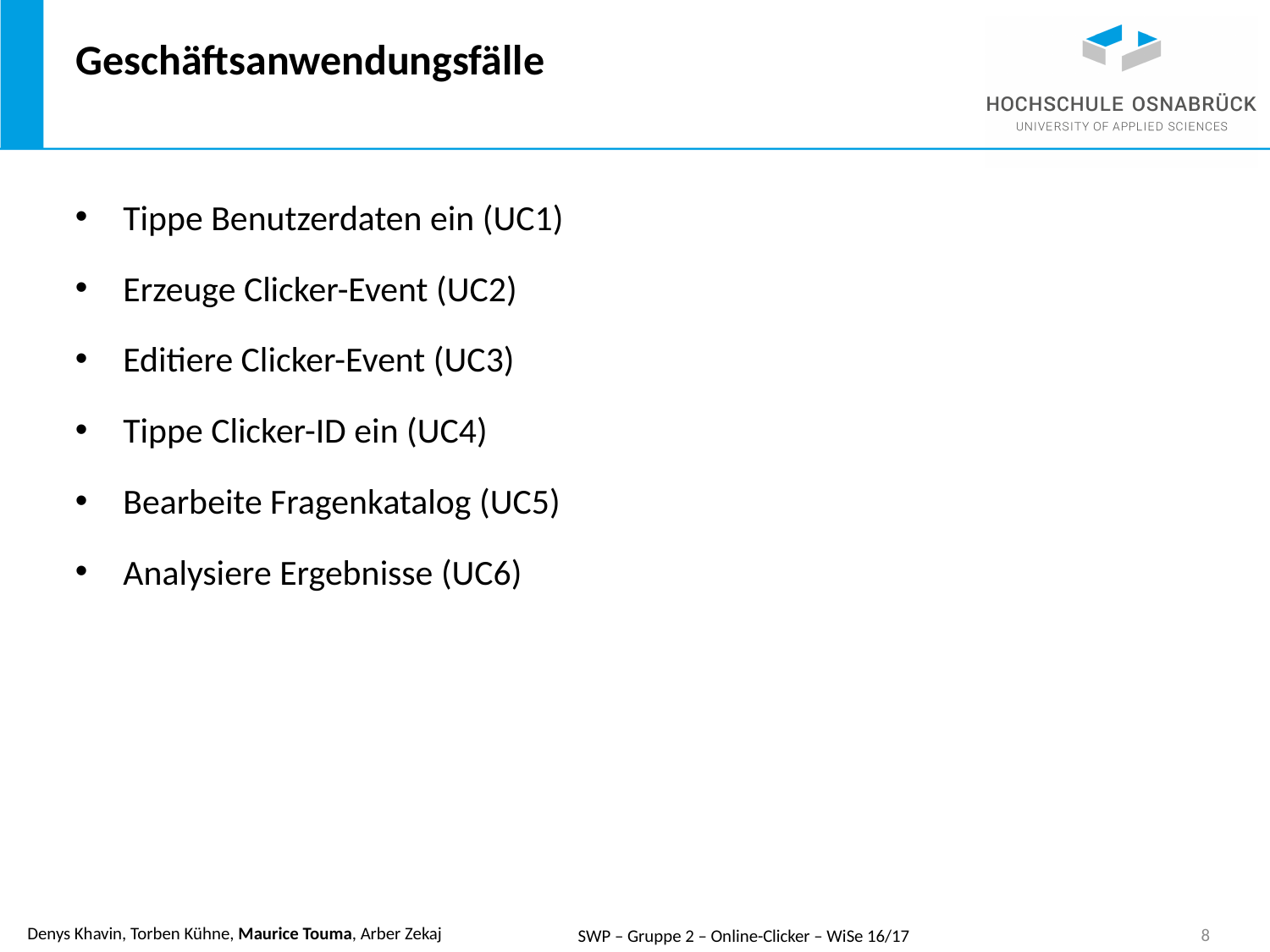

# Geschäftsanwendungsfälle
Tippe Benutzerdaten ein (UC1)
Erzeuge Clicker-Event (UC2)
Editiere Clicker-Event (UC3)
Tippe Clicker-ID ein (UC4)
Bearbeite Fragenkatalog (UC5)
Analysiere Ergebnisse (UC6)

SWP – Gruppe 2 – Online-Clicker – WiSe 16/17
8